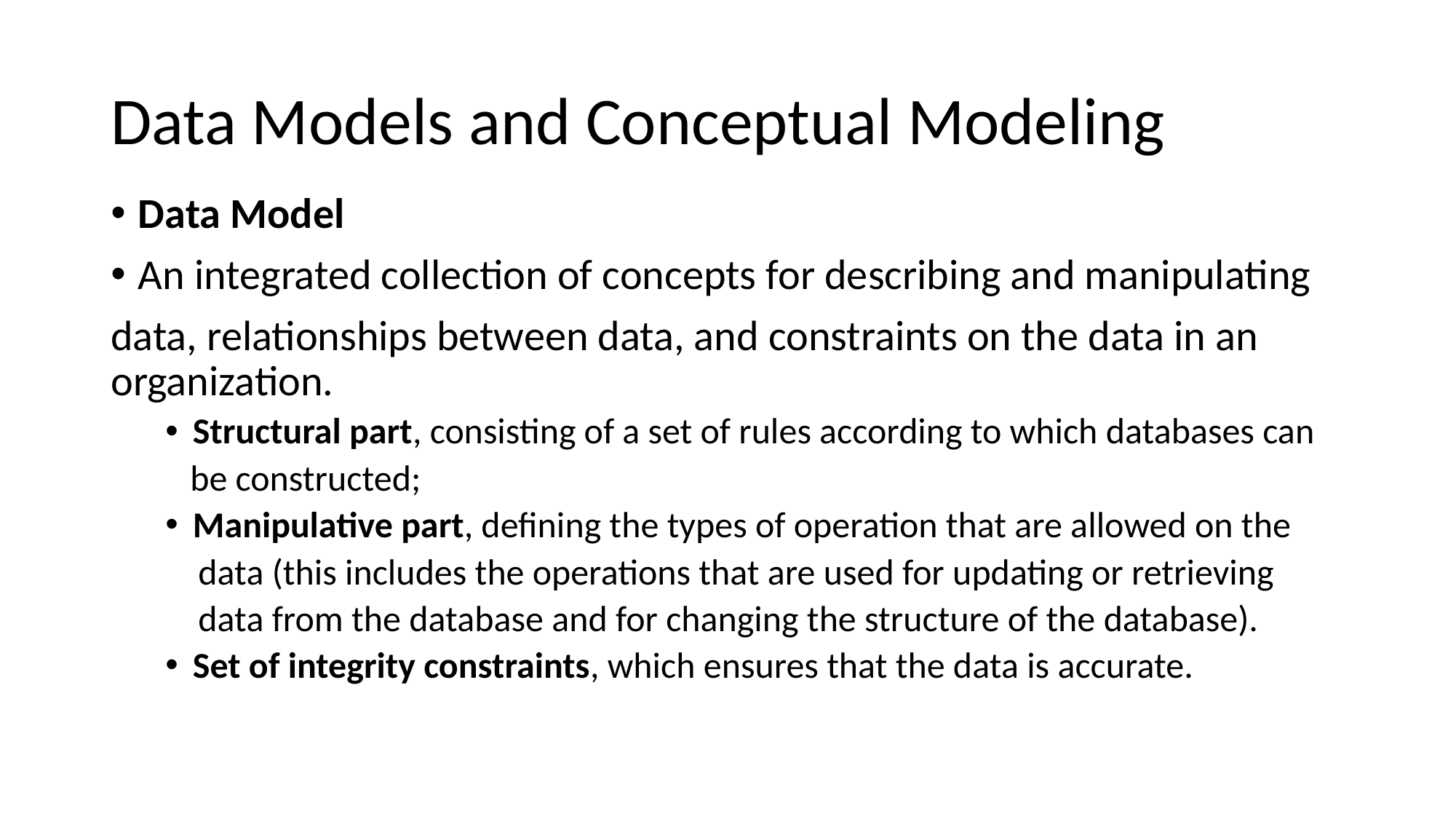

# Data Models and Conceptual Modeling
Data Model
An integrated collection of concepts for describing and manipulating
data, relationships between data, and constraints on the data in an organization.
Structural part, consisting of a set of rules according to which databases can
   be constructed;
Manipulative part, defining the types of operation that are allowed on the
    data (this includes the operations that are used for updating or retrieving
    data from the database and for changing the structure of the database).
Set of integrity constraints, which ensures that the data is accurate.